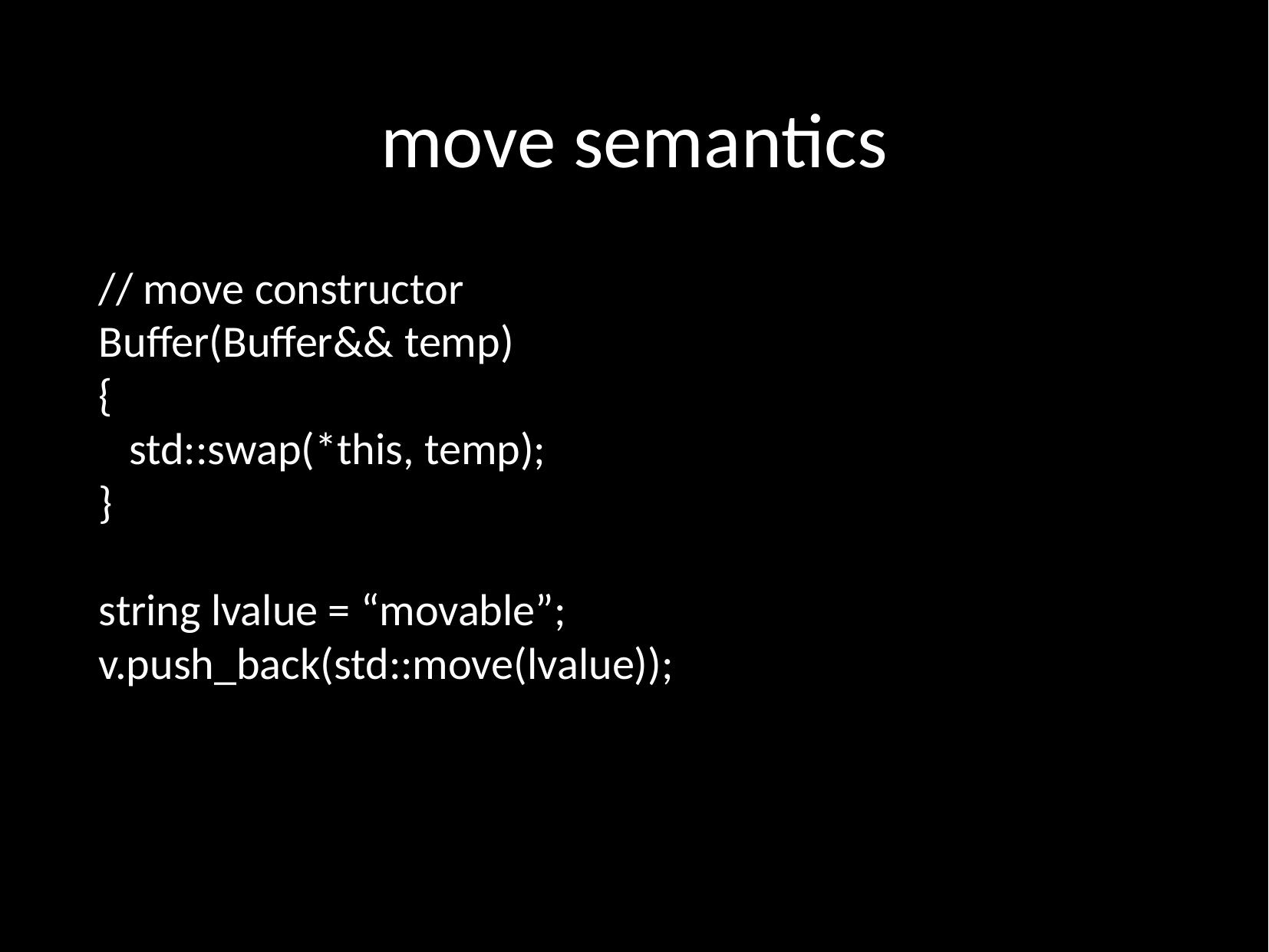

# move semantics
// move constructor
Buffer(Buffer&& temp)
{
   std::swap(*this, temp);
}

string lvalue = “movable”;
v.push_back(std::move(lvalue));